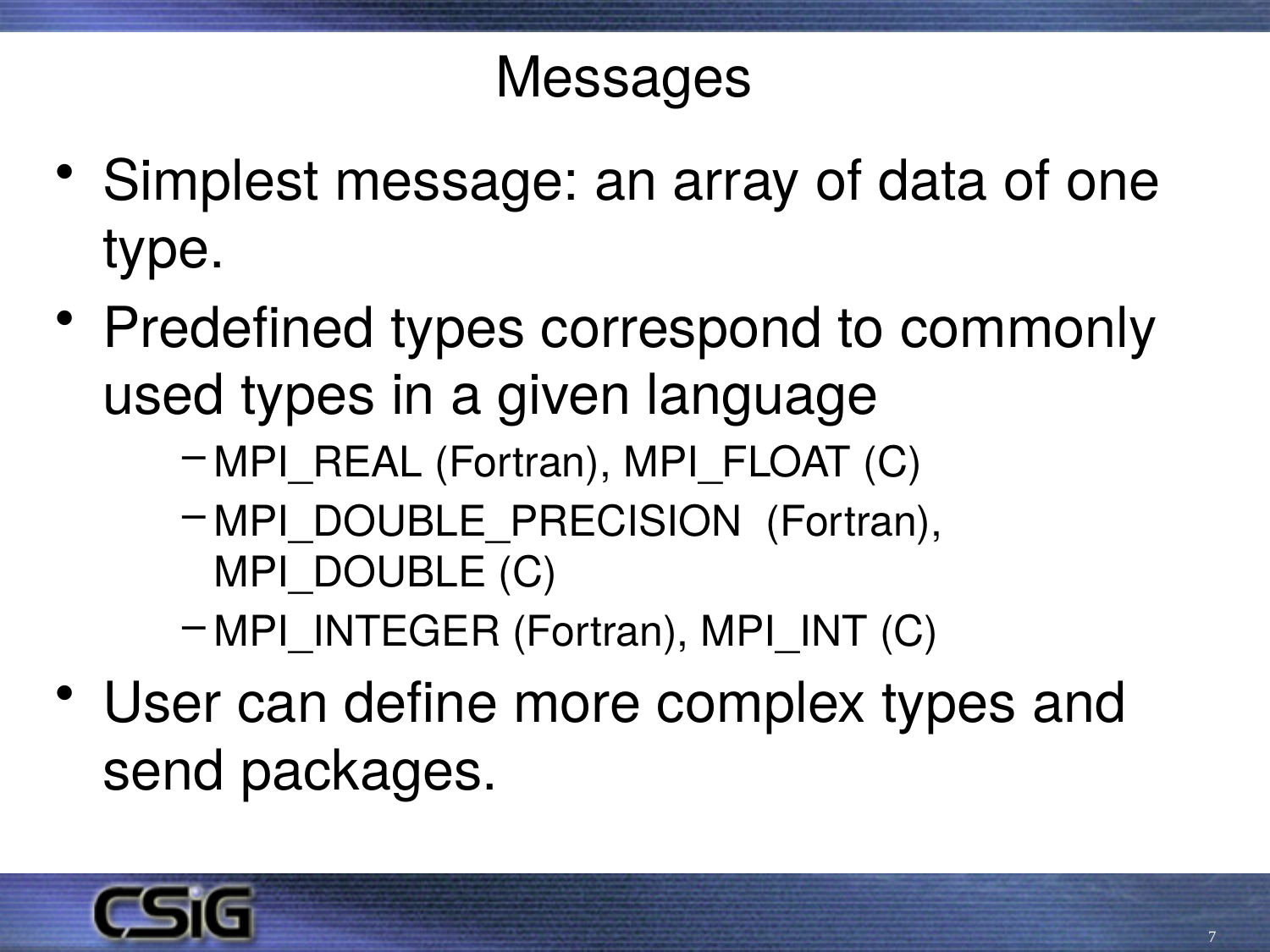

# Messages
Simplest message: an array of data of one type.
Predefined types correspond to commonly used types in a given language
MPI_REAL (Fortran), MPI_FLOAT (C)
MPI_DOUBLE_PRECISION  (Fortran),     MPI_DOUBLE (C)
MPI_INTEGER (Fortran), MPI_INT (C)
User can define more complex types and send packages.